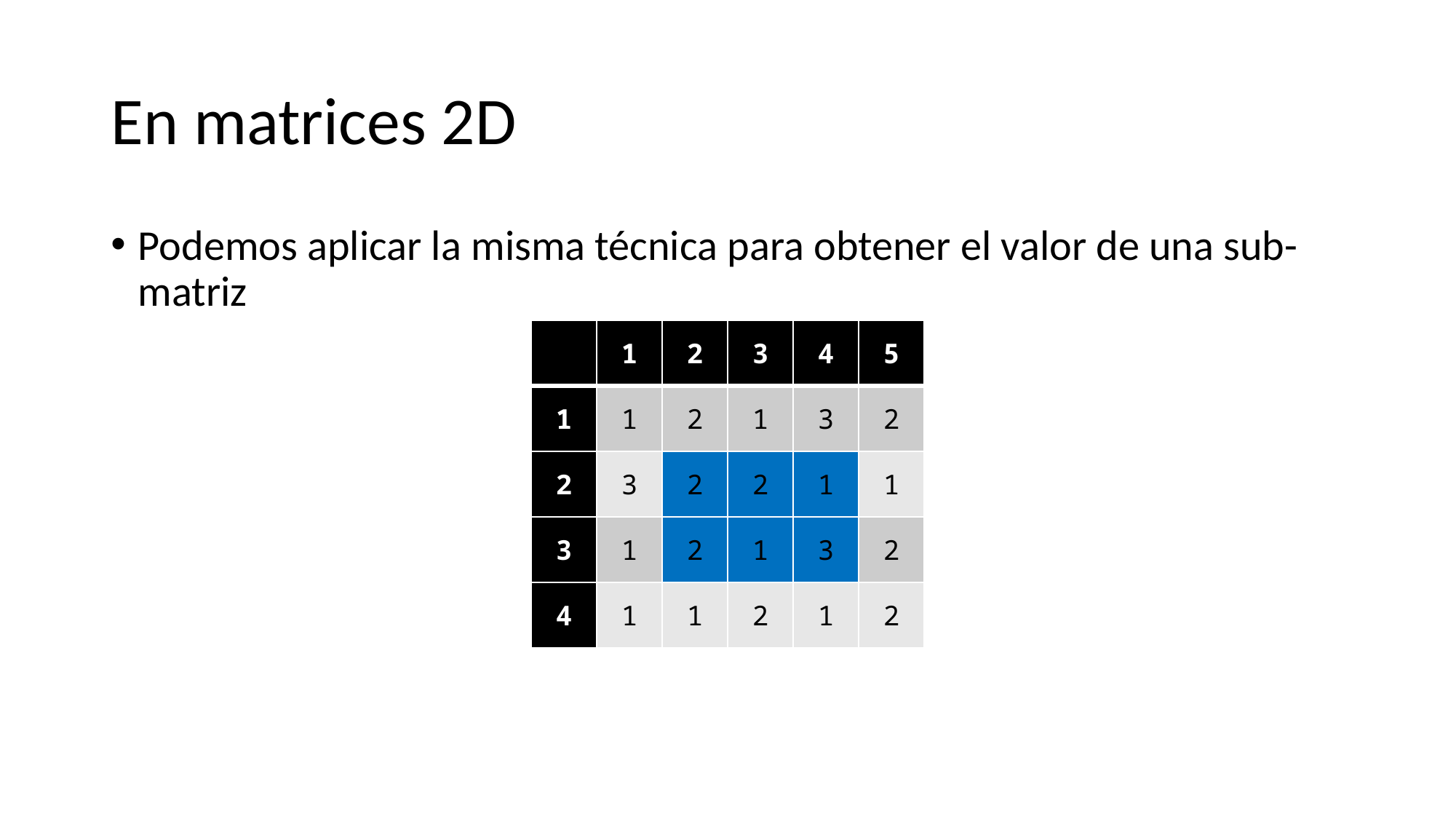

# En matrices 2D
Podemos aplicar la misma técnica para obtener el valor de una sub-matriz

|  | 1 | 2 | 3 | 4 | 5 |
| --- | --- | --- | --- | --- | --- |
| 1 | 1 | 2 | 1 | 3 | 2 |
| 2 | 3 | 2 | 2 | 1 | 1 |
| 3 | 1 | 2 | 1 | 3 | 2 |
| 4 | 1 | 1 | 2 | 1 | 2 |